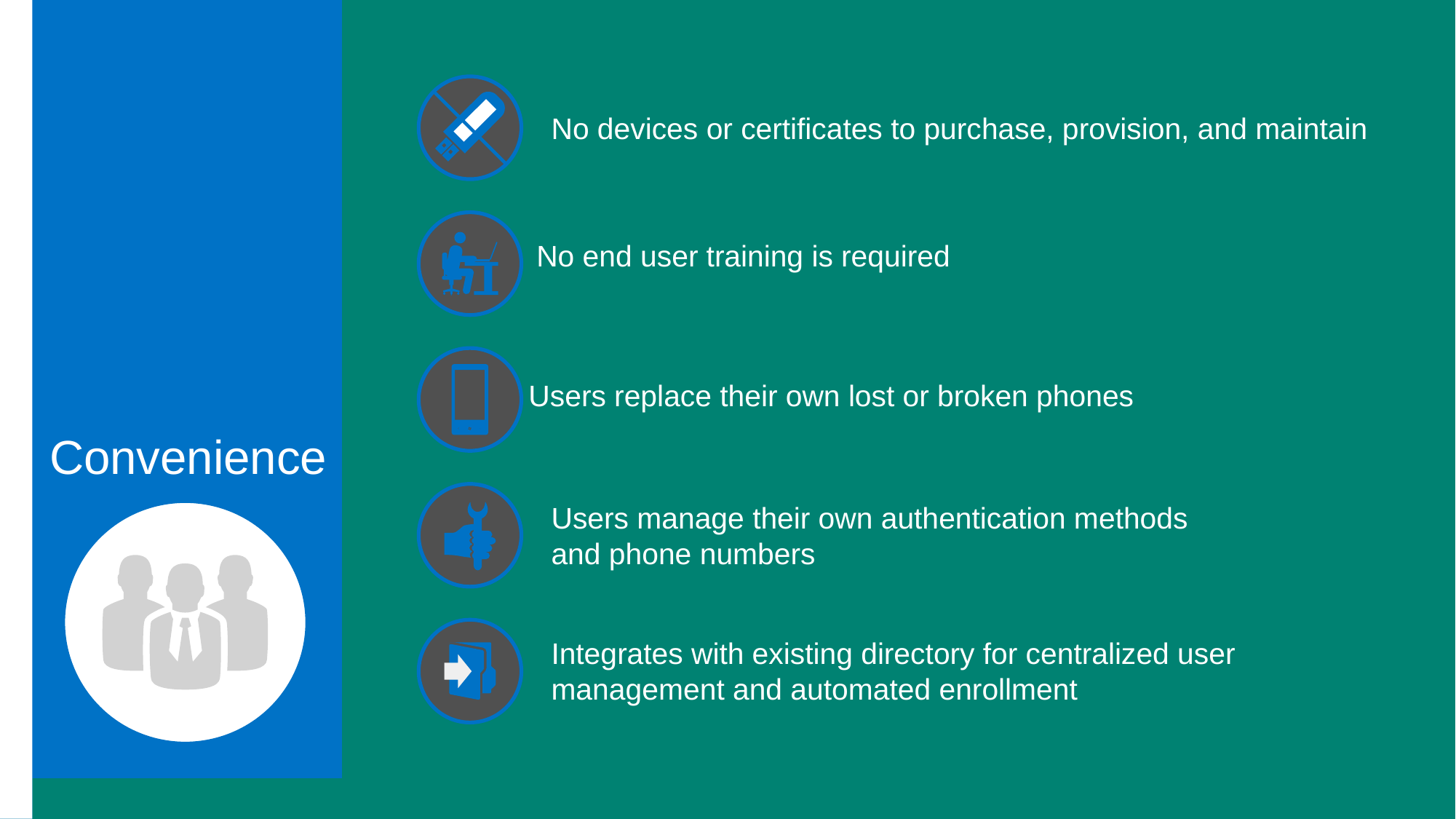

01234
No devices or certificates to purchase, provision, and maintain

No end user training is required

Users replace their own lost or broken phones
Convenience

Users manage their own authentication methods
and phone numbers

Integrates with existing directory for centralized user
management and automated enrollment